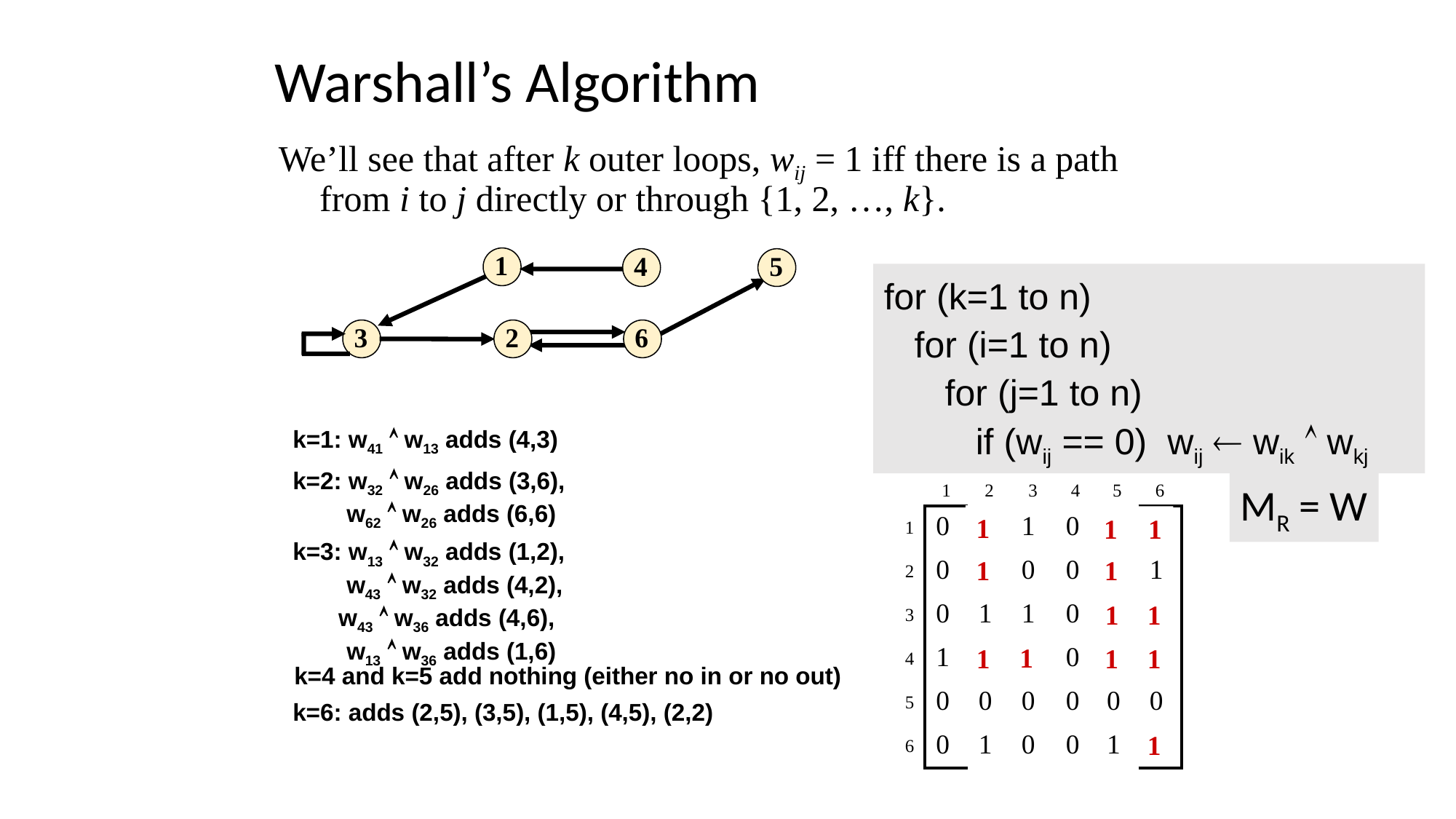

# Warshall’s Algorithm
We’ll see that after k outer loops, wij = 1 iff there is a path from i to j directly or through {1, 2, …, k}.
1
4
5
3
2
6
1
4
5
3
2
6

for (k=1 to n)
   for (i=1 to n)
      for (j=1 to n)
         if (wij == 0)  wij ← wik ∧ wkj
k=1: w41 ∧ w13 adds (4,3)
k=2: w32 ∧ w26 adds (3,6),
        w62 ∧ w26 adds (6,6)
|  | 1 | 2 | 3 | 4 | 5 | 6 |
| --- | --- | --- | --- | --- | --- | --- |
| 1 | 0 | 0 | 1 | 0 | 0 | 0 |
| 2 | 0 | 0 | 0 | 0 | 0 | 1 |
| 3 | 0 | 1 | 1 | 0 | 0 | 0 |
| 4 | 1 | 0 | 0 | 0 | 0 | 0 |
| 5 | 0 | 0 | 0 | 0 | 0 | 0 |
| 6 | 0 | 1 | 0 | 0 | 1 | 0 |
MR = W
1
1
1
k=3: w13 ∧ w32 adds (1,2),
        w43 ∧ w32 adds (4,2),
            w43 ∧ w36 adds (4,6),
        w13 ∧ w36 adds (1,6)
1
1
1
1
1
1
1
1
k=4 and k=5 add nothing (either no in or no out)
k=6: adds (2,5), (3,5), (1,5), (4,5), (2,2)
1